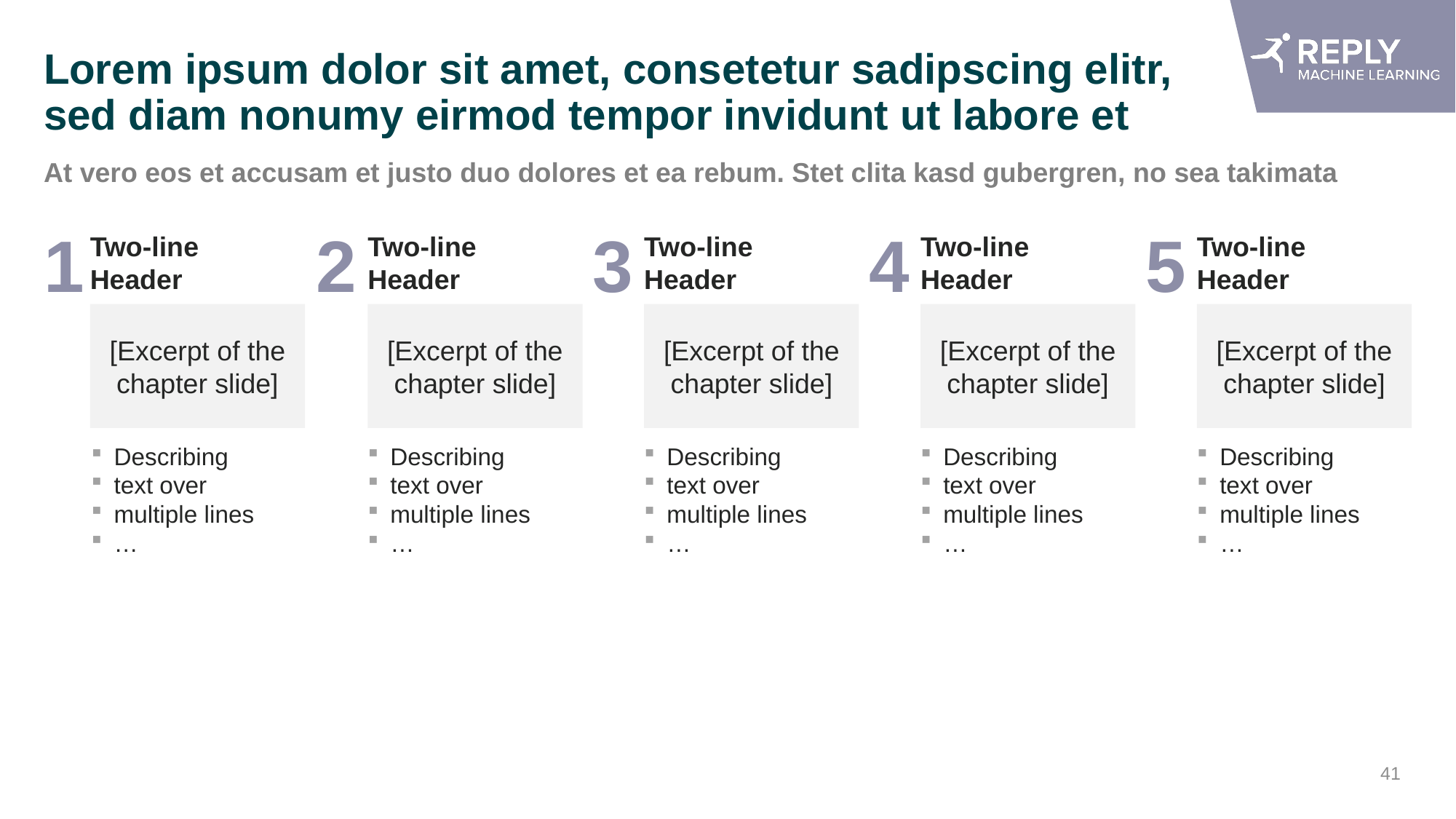

# Lorem ipsum dolor sit amet, consetetur sadipscing elitr, sed diam nonumy eirmod tempor invidunt ut labore et
At vero eos et accusam et justo duo dolores et ea rebum. Stet clita kasd gubergren, no sea takimata
1
Two-line
Header
[Excerpt of the chapter slide]
Describing
text over
multiple lines
…
2
Two-line
Header
[Excerpt of the chapter slide]
Describing
text over
multiple lines
…
3
Two-line
Header
[Excerpt of the chapter slide]
Describing
text over
multiple lines
…
4
Two-line
Header
[Excerpt of the chapter slide]
Describing
text over
multiple lines
…
5
Two-line
Header
[Excerpt of the chapter slide]
Describing
text over
multiple lines
…

41